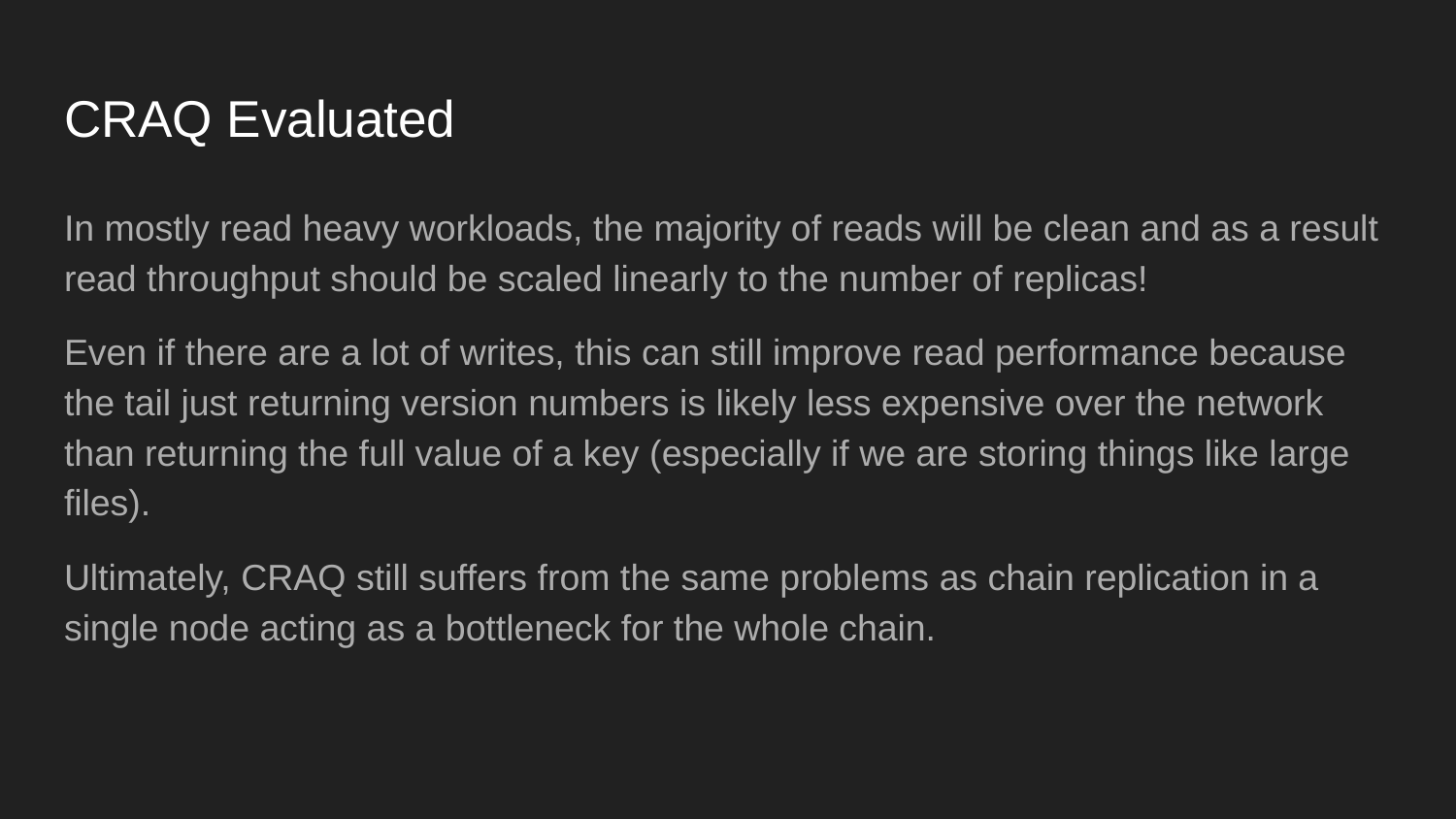

# CRAQ Evaluated
In mostly read heavy workloads, the majority of reads will be clean and as a result read throughput should be scaled linearly to the number of replicas!
Even if there are a lot of writes, this can still improve read performance because the tail just returning version numbers is likely less expensive over the network than returning the full value of a key (especially if we are storing things like large files).
Ultimately, CRAQ still suffers from the same problems as chain replication in a single node acting as a bottleneck for the whole chain.